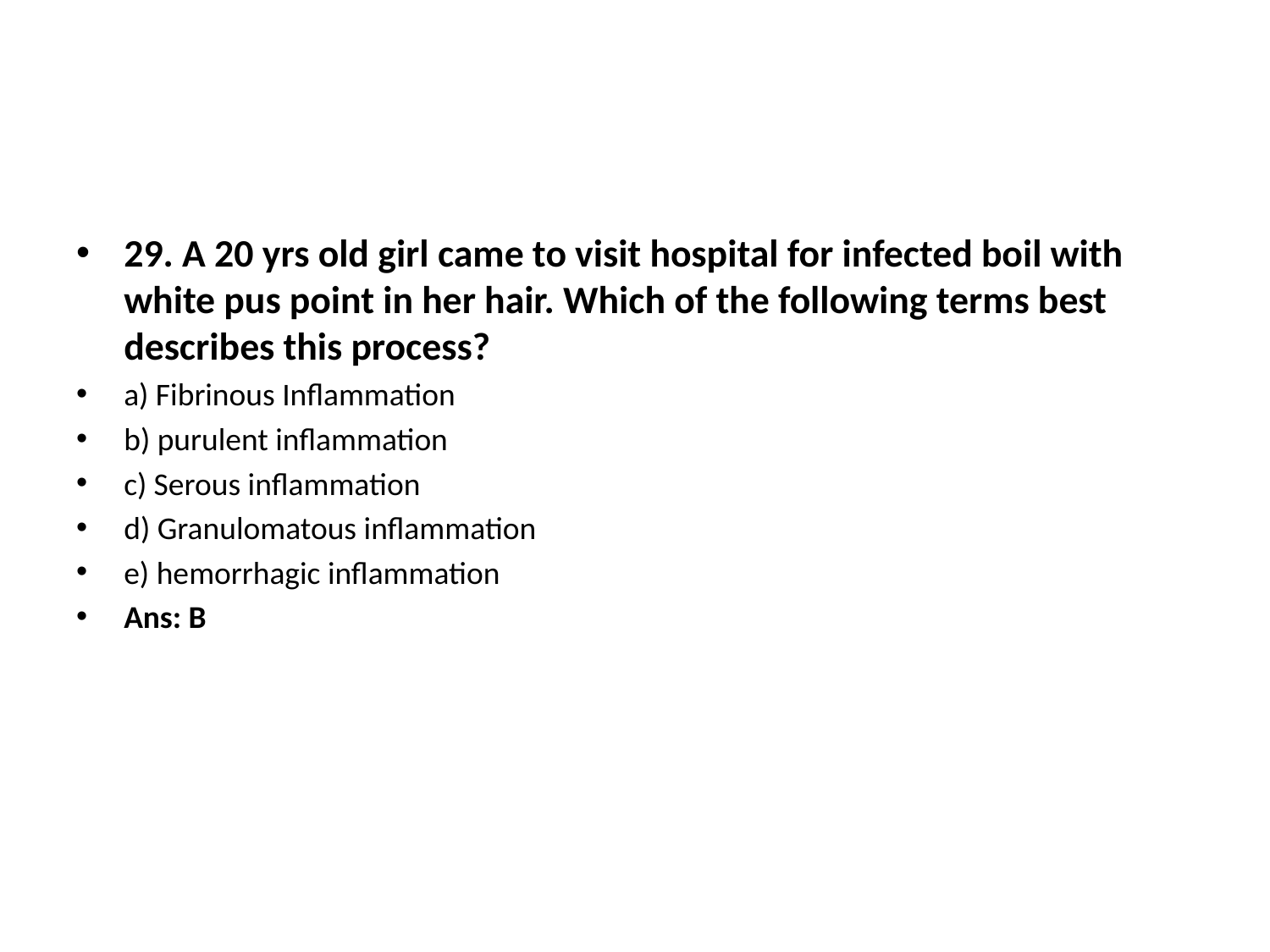

29. A 20 yrs old girl came to visit hospital for infected boil with white pus point in her hair. Which of the following terms best describes this process?
a) Fibrinous Inflammation
b) purulent inflammation
c) Serous inflammation
d) Granulomatous inflammation
e) hemorrhagic inflammation
Ans: B